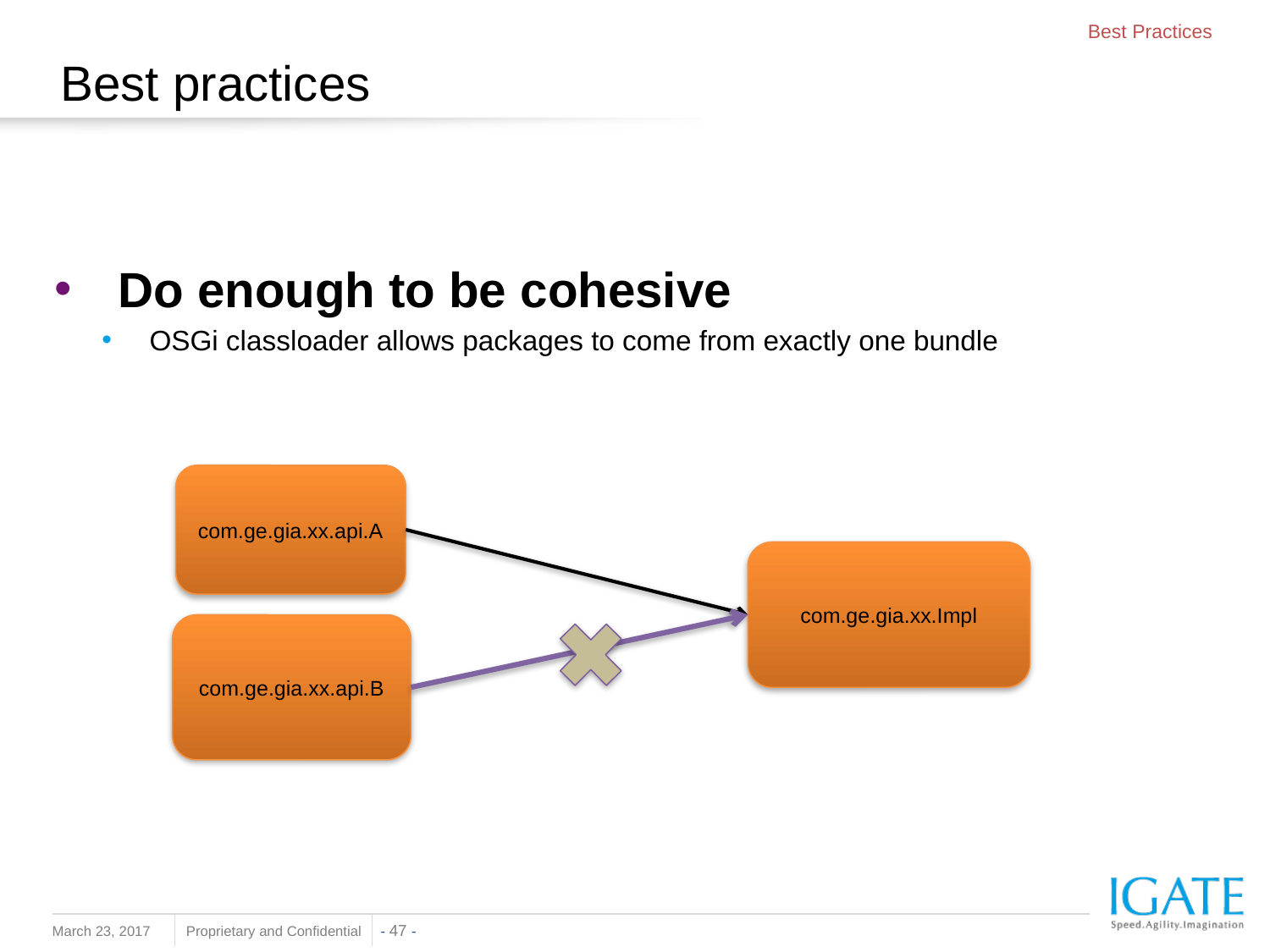

Best Practices

# Best practices

Do enough to be cohesive
OSGi classloader allows packages to come from exactly one bundle

com.ge.gia.xx.api.A
com.ge.gia.xx.Impl

com.ge.gia.xx.api.B